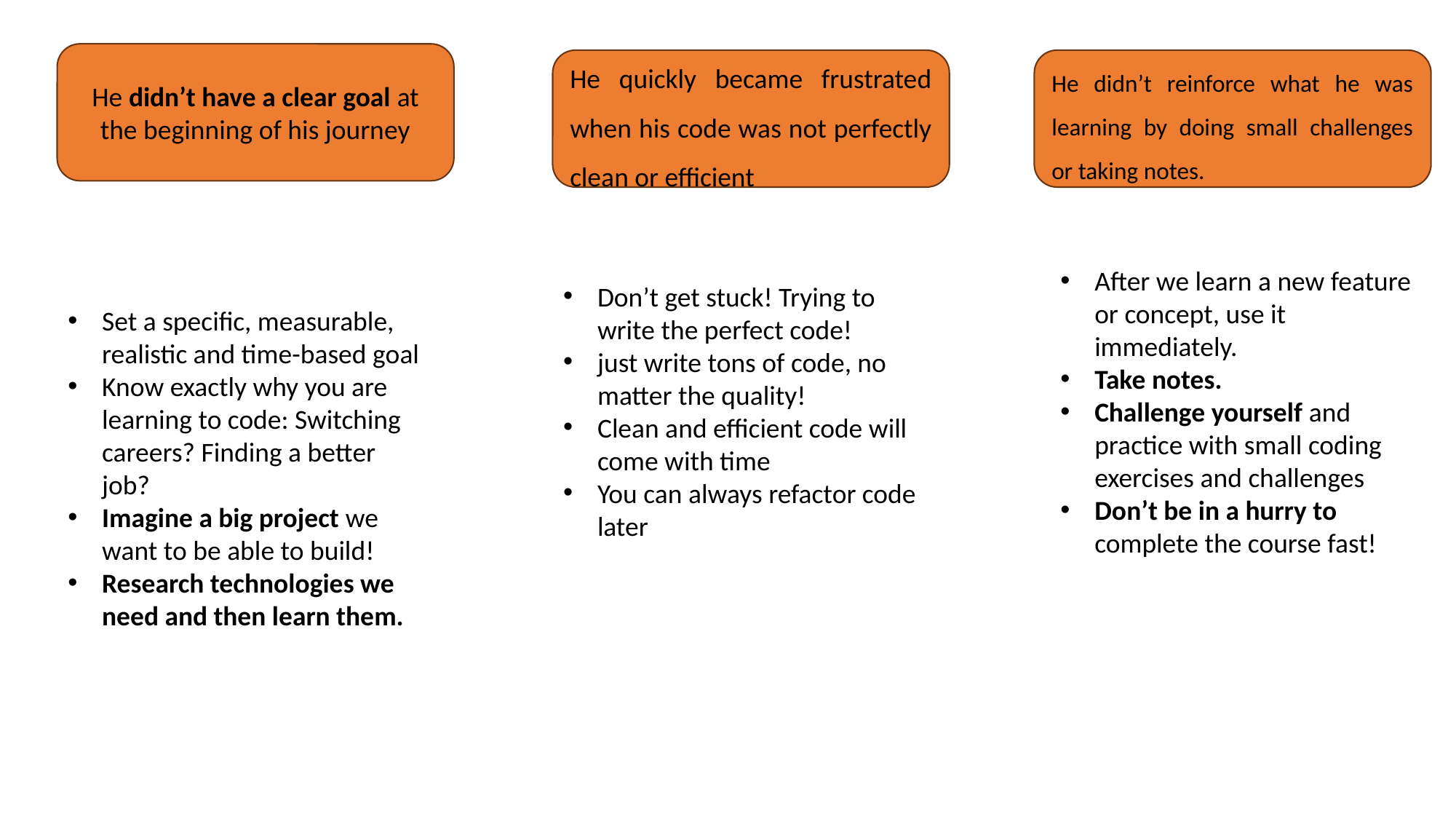

He didn’t have a clear goal at the beginning of his journey
He quickly became frustrated when his code was not perfectly clean or efficient
He didn’t reinforce what he was learning by doing small challenges or taking notes.
After we learn a new feature or concept, use it immediately.
Take notes.
Challenge yourself and practice with small coding exercises and challenges
Don’t be in a hurry to complete the course fast!
Don’t get stuck! Trying to write the perfect code!
just write tons of code, no matter the quality!
Clean and efficient code will come with time
You can always refactor code later
Set a specific, measurable, realistic and time-based goal
Know exactly why you are learning to code: Switching careers? Finding a better job?
Imagine a big project we want to be able to build!
Research technologies we need and then learn them.